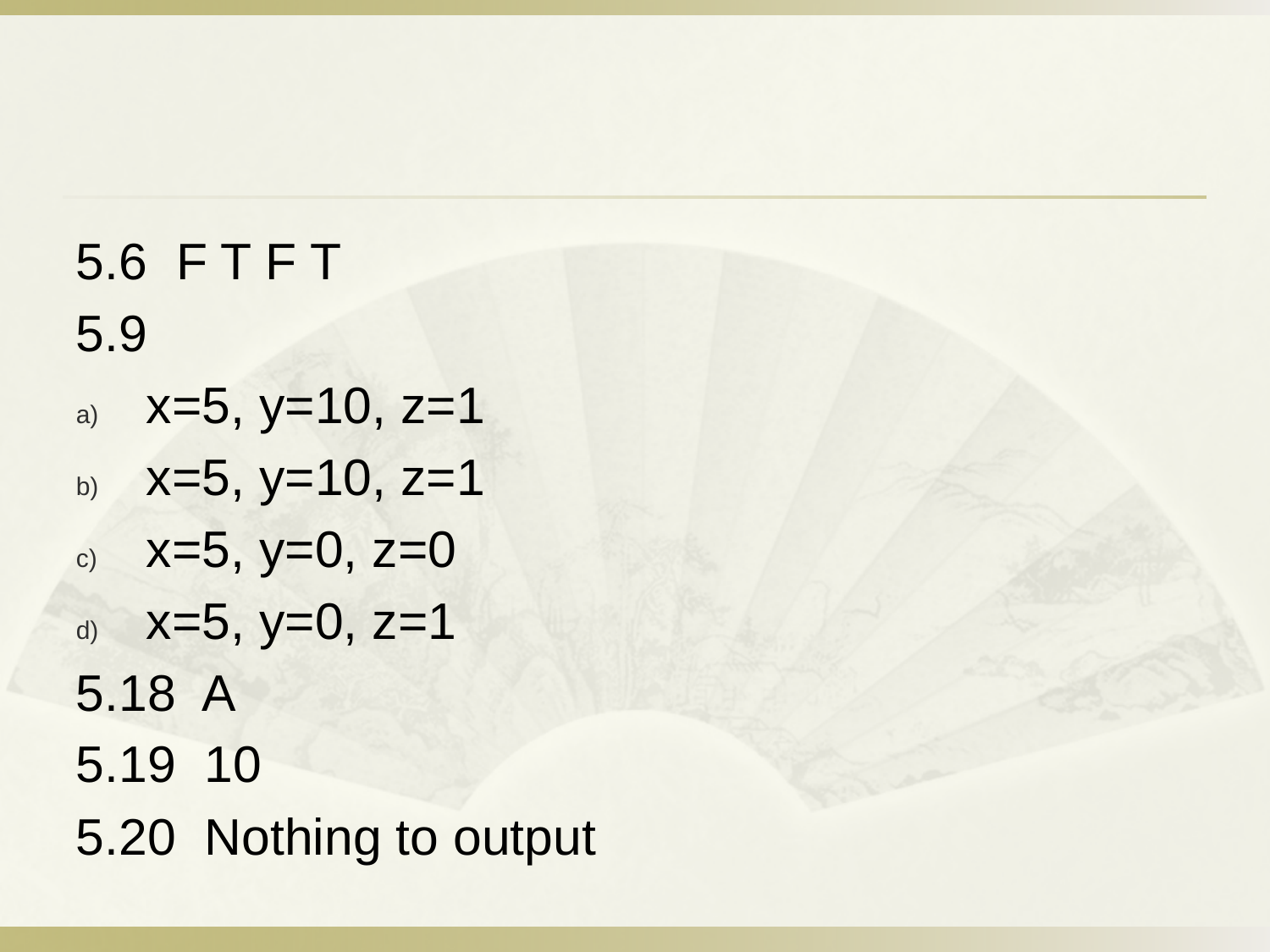

#
5.6  F T F T
5.9
x=5, y=10, z=1
x=5, y=10, z=1
x=5, y=0, z=0
x=5, y=0, z=1
5.18  A
5.19  10
5.20  Nothing to output